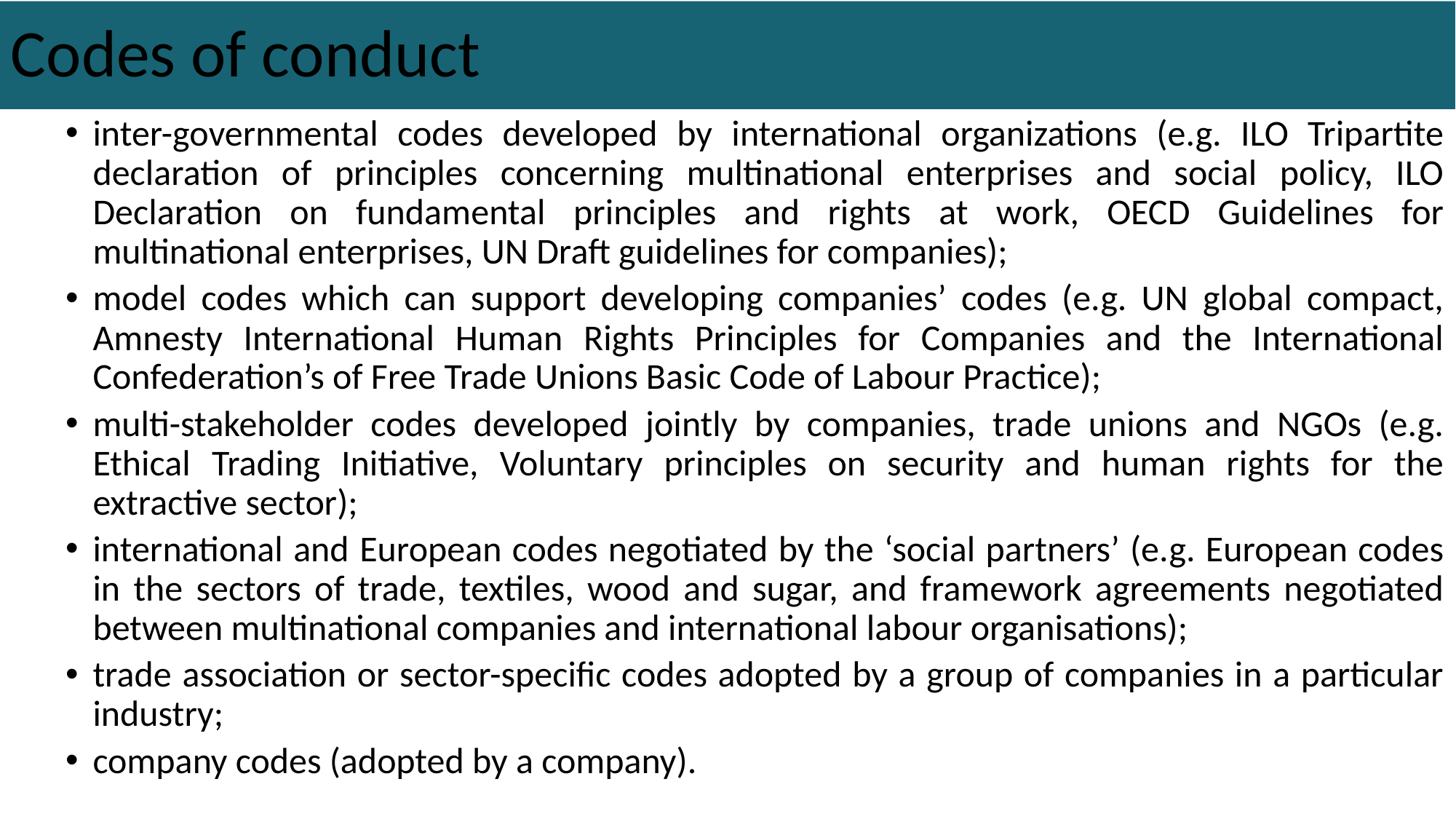

# Codes of conduct
inter-governmental codes developed by international organizations (e.g. ILO Tripartite declaration of principles concerning multinational enterprises and social policy, ILO Declaration on fundamental principles and rights at work, OECD Guidelines for multinational enterprises, UN Draft guidelines for companies);
model codes which can support developing companies’ codes (e.g. UN global compact, Amnesty International Human Rights Principles for Companies and the International Confederation’s of Free Trade Unions Basic Code of Labour Practice);
multi-stakeholder codes developed jointly by companies, trade unions and NGOs (e.g. Ethical Trading Initiative, Voluntary principles on security and human rights for the extractive sector);
international and European codes negotiated by the ‘social partners’ (e.g. European codes in the sectors of trade, textiles, wood and sugar, and framework agreements negotiated between multinational companies and international labour organisations);
trade association or sector-specific codes adopted by a group of companies in a particular industry;
company codes (adopted by a company).